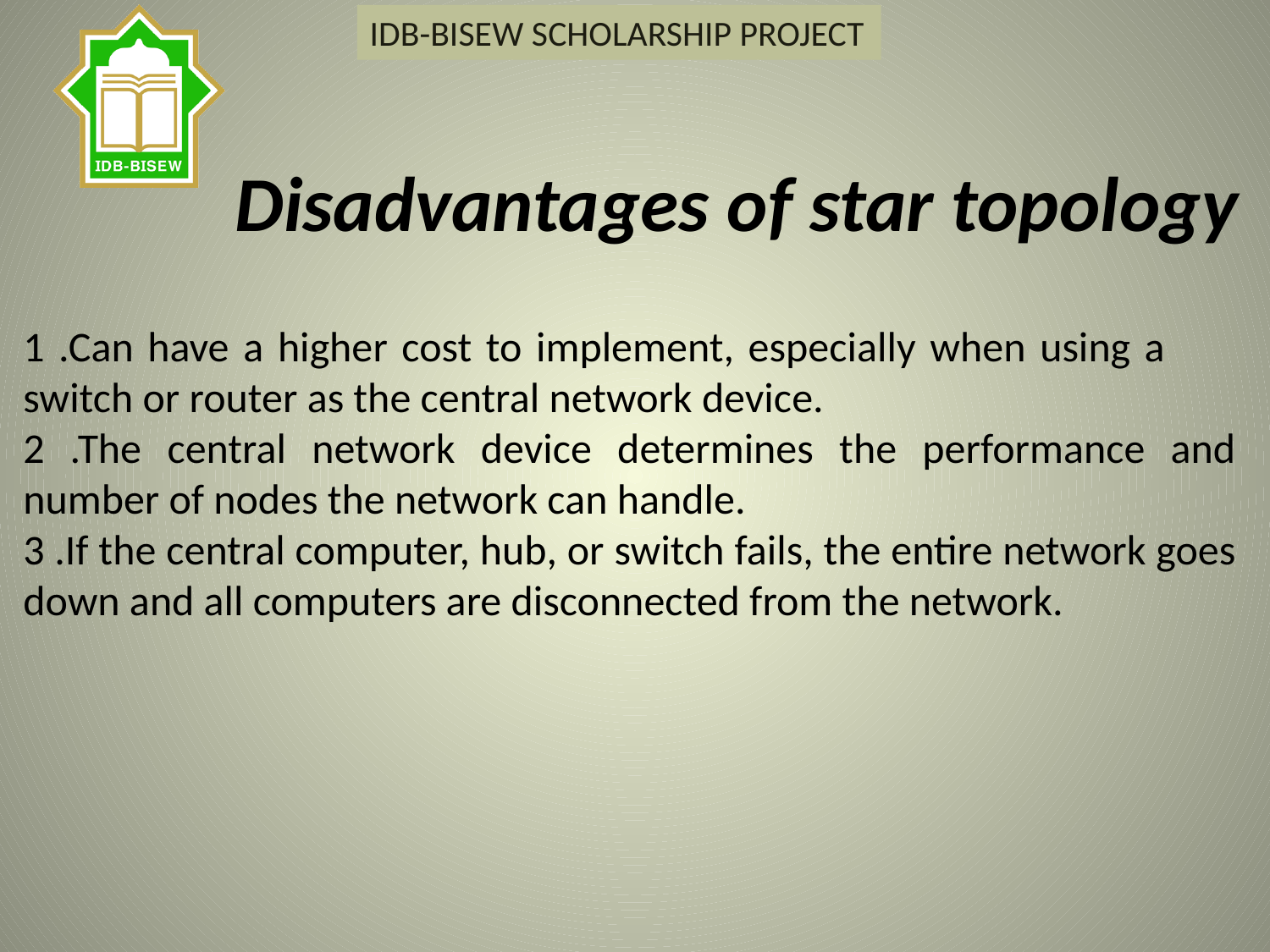

Disadvantages of star topology

1 .Can have a higher cost to implement, especially when using a      switch or router as the central network device.
2 .The central network device determines the performance and number of nodes the network can handle.
3 .If the central computer, hub, or switch fails, the entire network goes down and all computers are disconnected from the network.